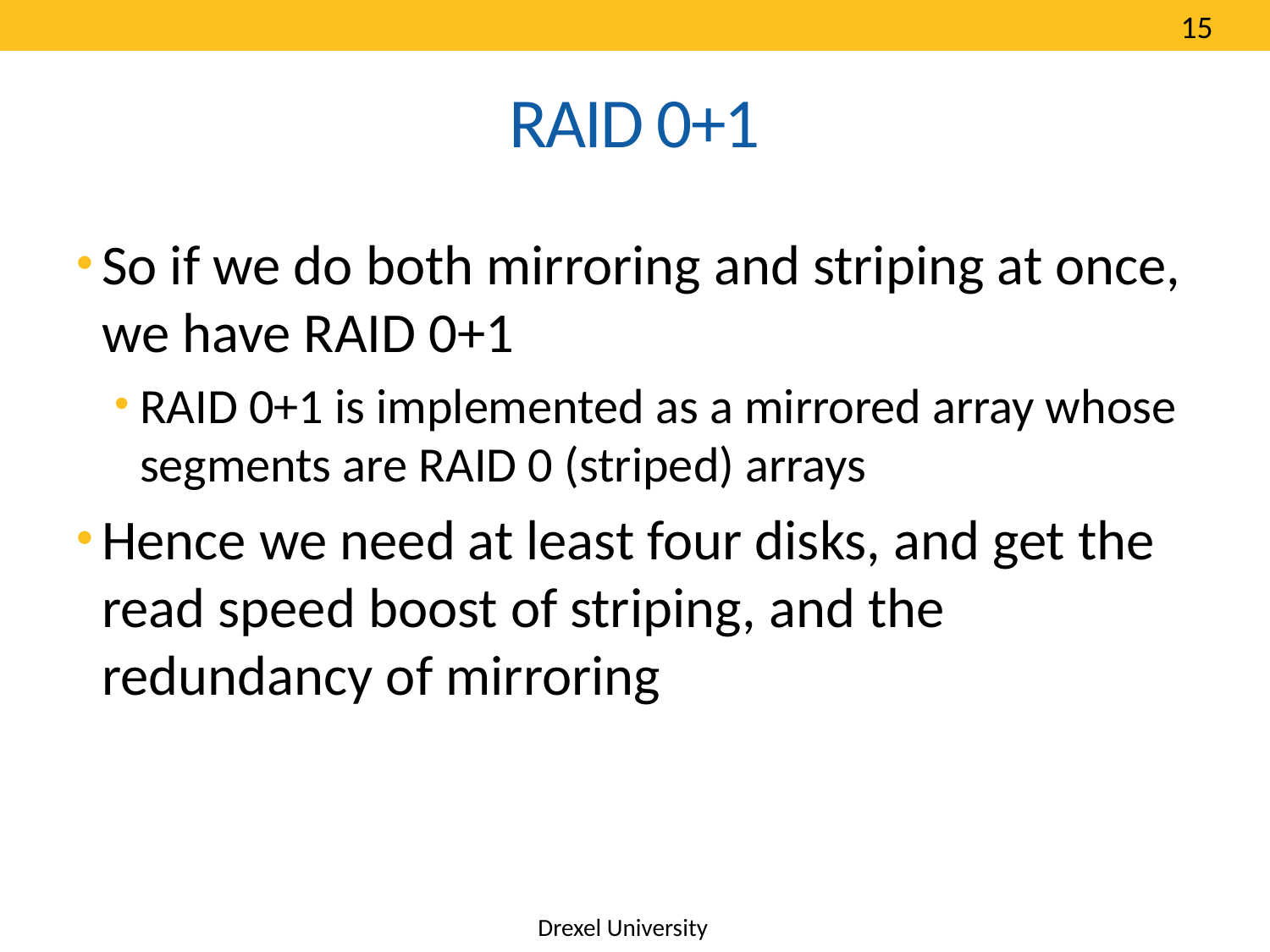

15
# RAID 0+1
So if we do both mirroring and striping at once, we have RAID 0+1
RAID 0+1 is implemented as a mirrored array whose segments are RAID 0 (striped) arrays
Hence we need at least four disks, and get the read speed boost of striping, and the redundancy of mirroring